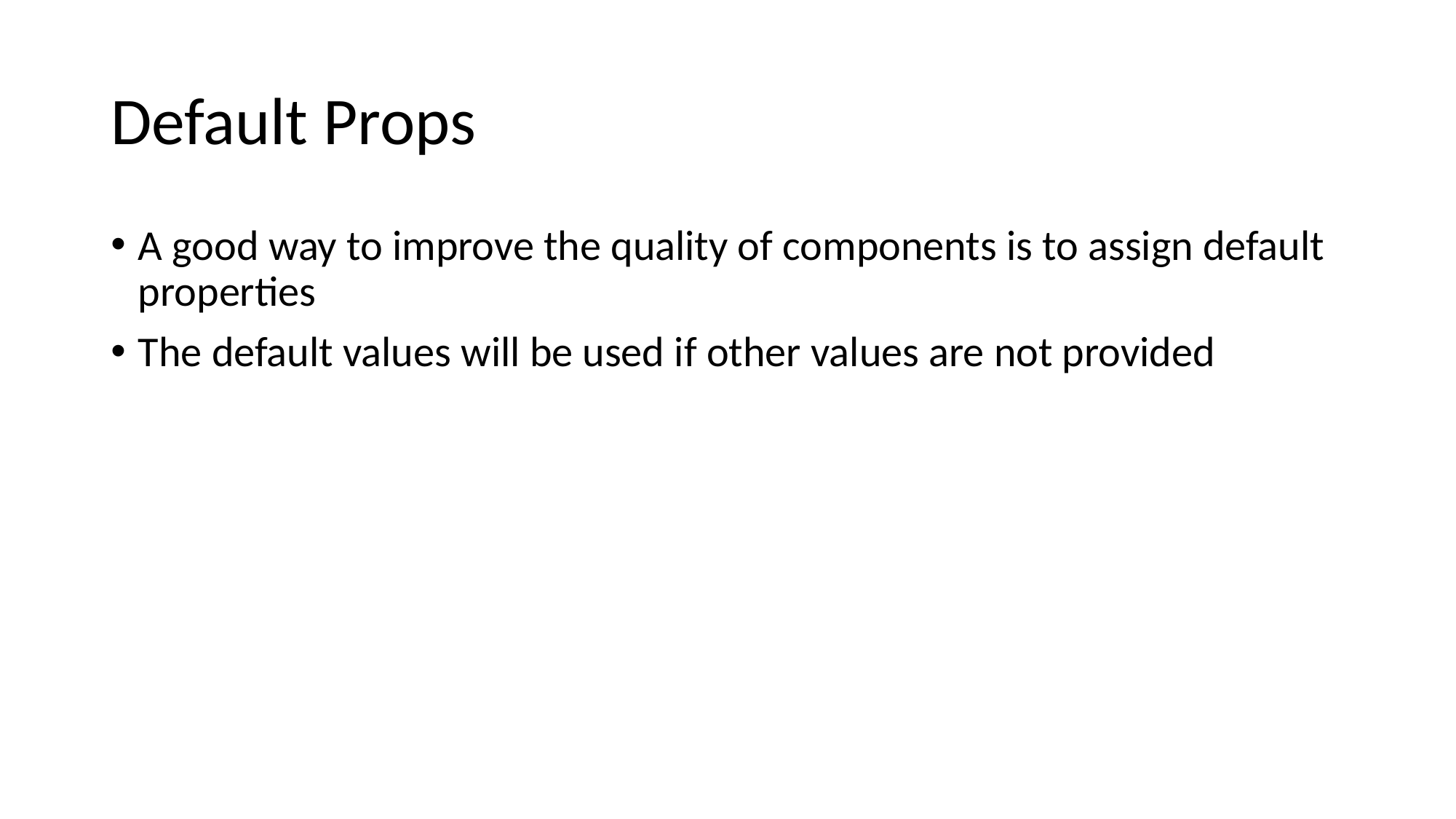

# Default Props
A good way to improve the quality of components is to assign default properties
The default values will be used if other values are not provided